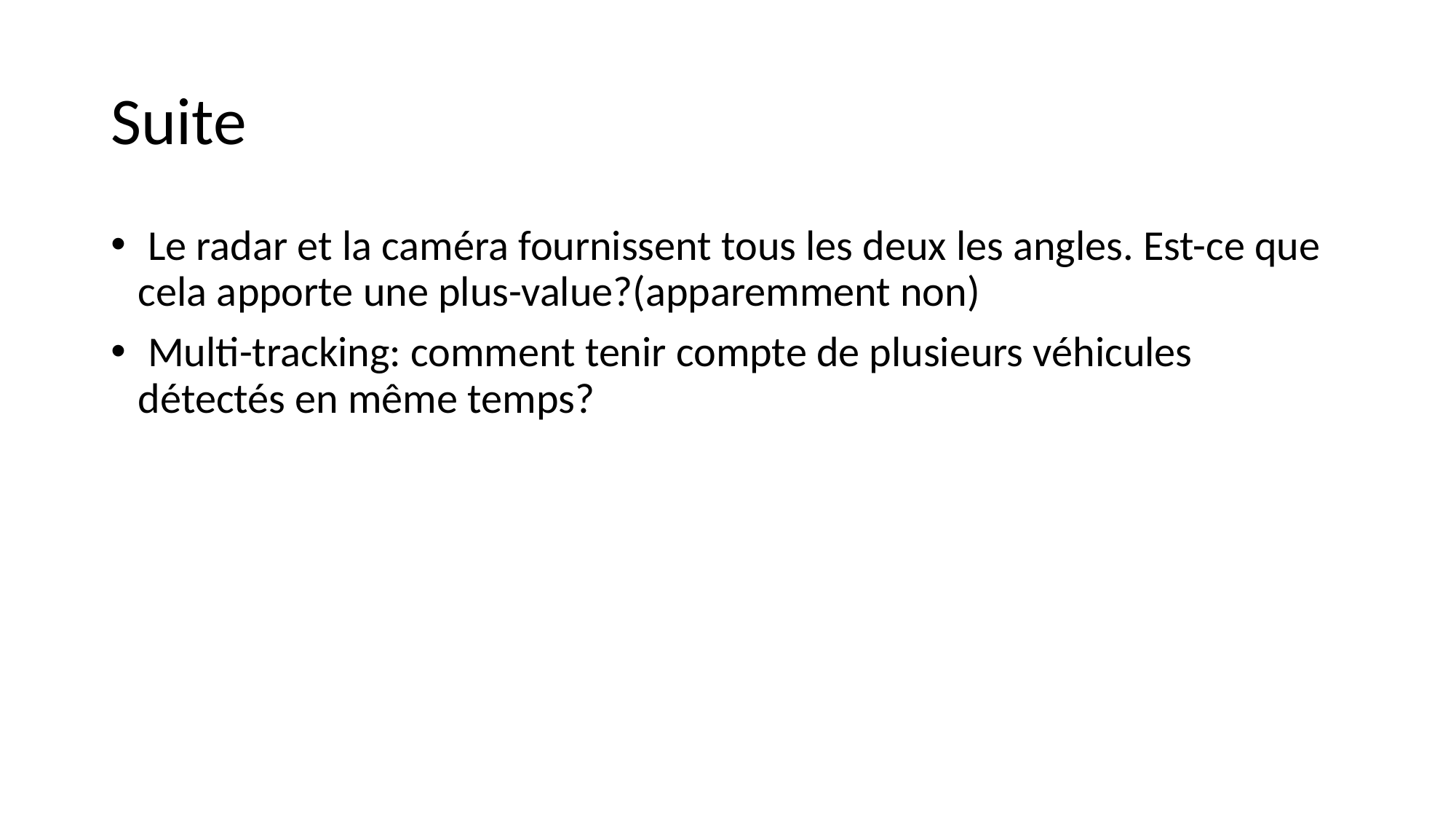

# Suite
 Le radar et la caméra fournissent tous les deux les angles. Est-ce que cela apporte une plus-value?(apparemment non)
 Multi-tracking: comment tenir compte de plusieurs véhicules détectés en même temps?